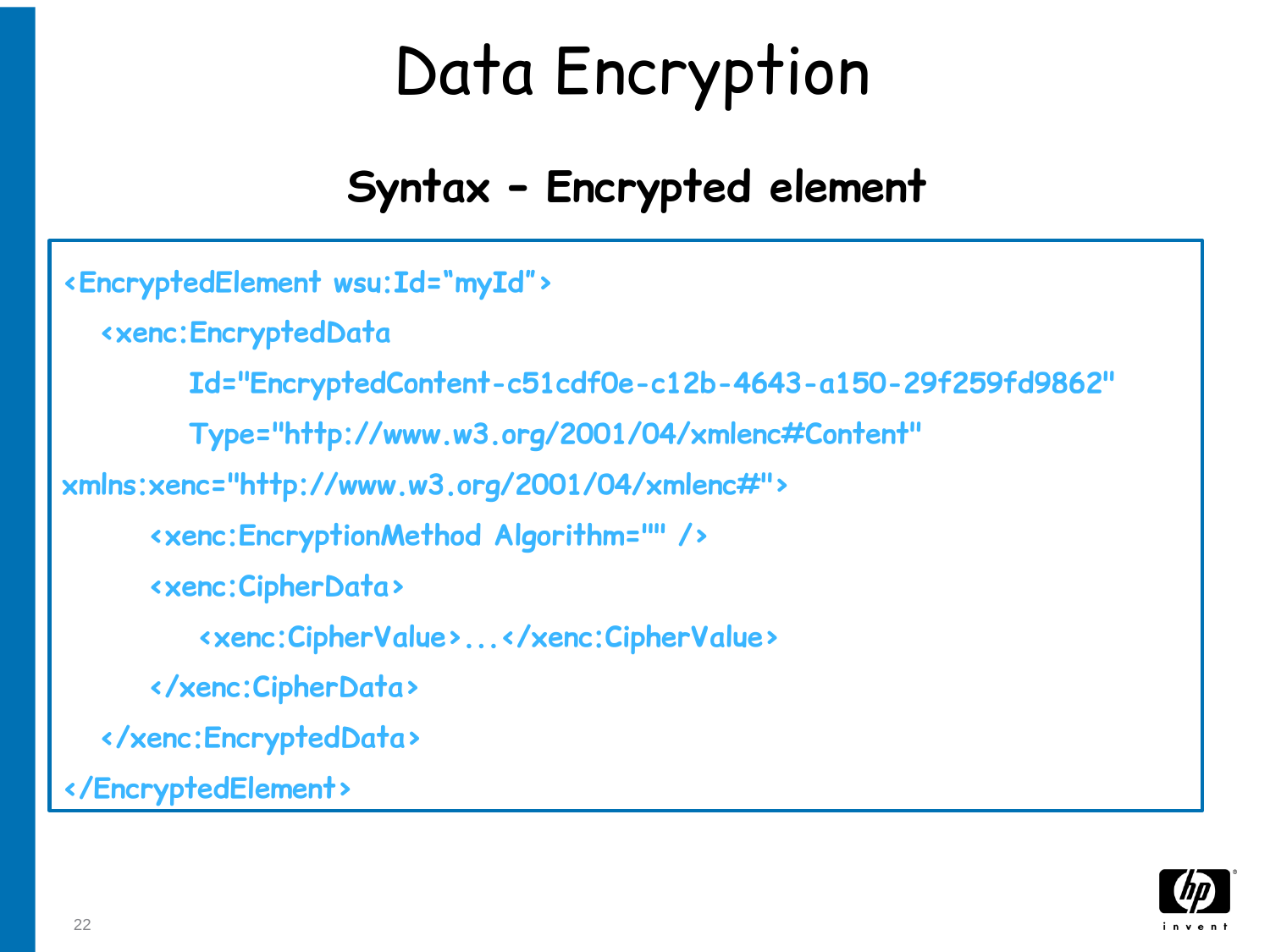

# Data Encryption
Syntax – Encrypted element
<EncryptedElement wsu:Id=“myId”>
   <xenc:EncryptedData
	Id="EncryptedContent-c51cdf0e-c12b-4643-a150-29f259fd9862" 	Type="http://www.w3.org/2001/04/xmlenc#Content" 	xmlns:xenc="http://www.w3.org/2001/04/xmlenc#">
       <xenc:EncryptionMethod Algorithm="" />
       <xenc:CipherData>
           <xenc:CipherValue>...</xenc:CipherValue>
       </xenc:CipherData>
   </xenc:EncryptedData>
</EncryptedElement>
22